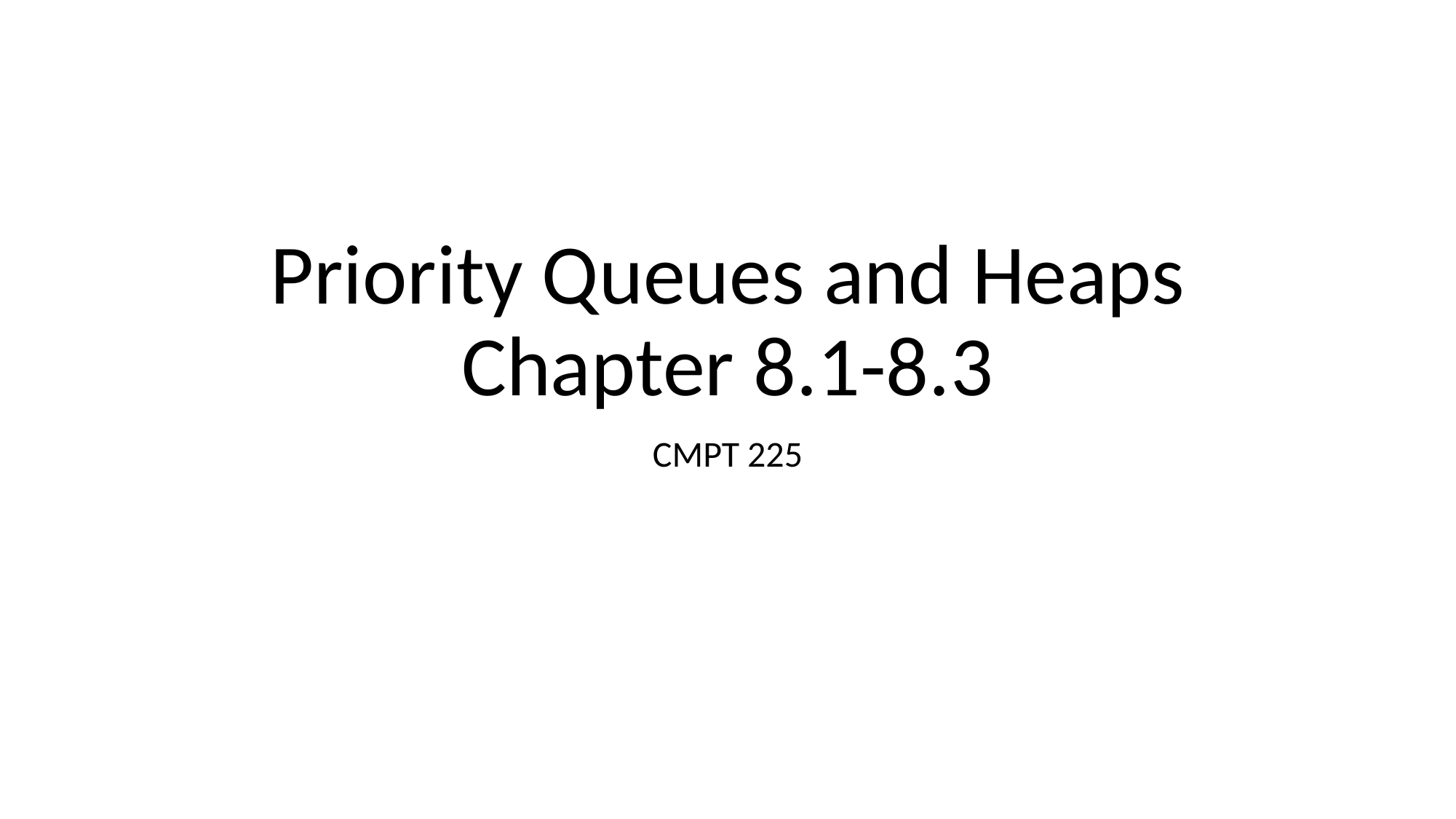

# Priority Queues and Heaps Chapter 8.1-8.3
CMPT 225